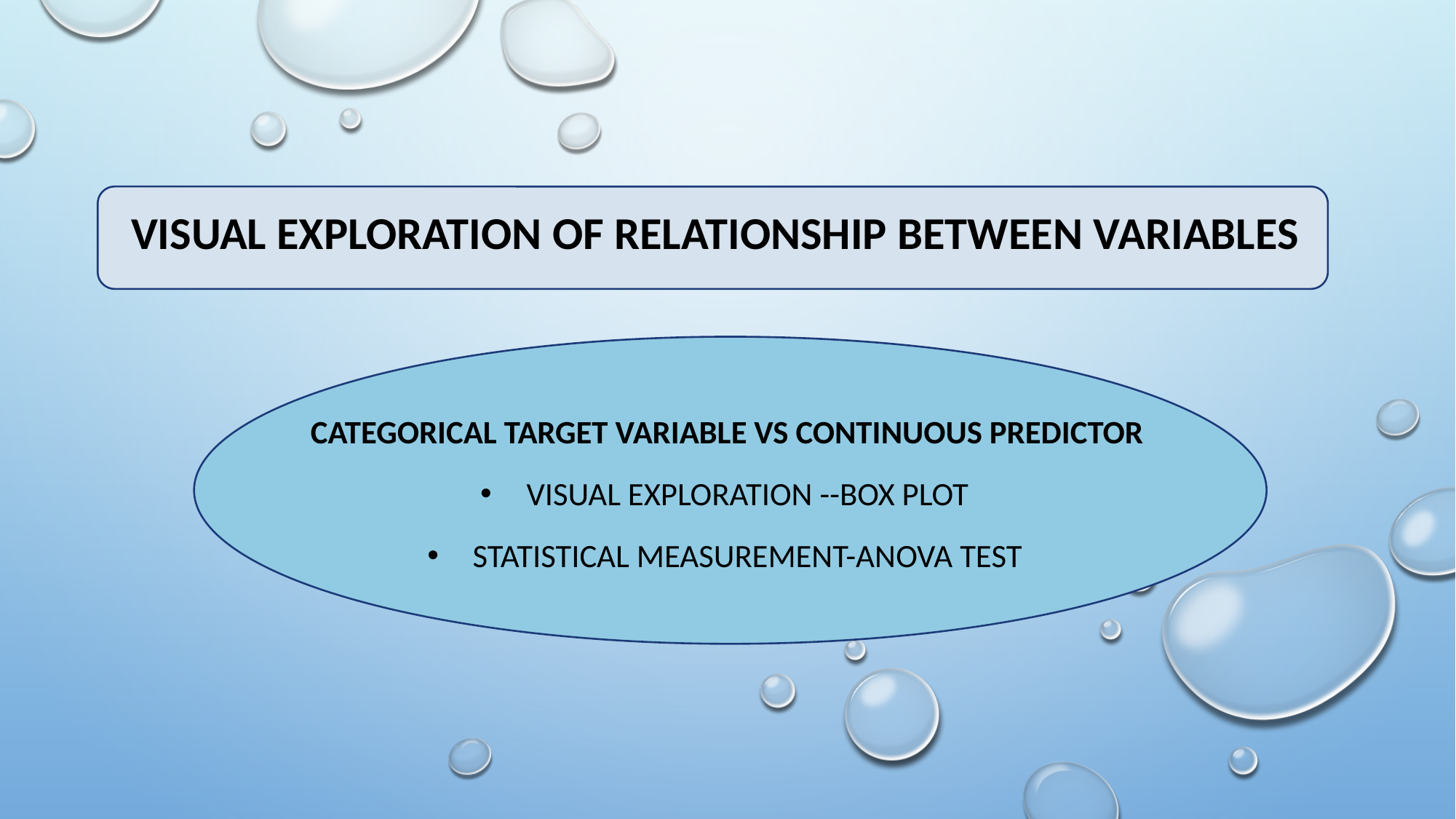

# Visual exploration of relationship between variables

Categorical Target Variable Vs Continuous Predictor
Visual exploration --Box Plot
Statistical Measurement-ANOVA TEST